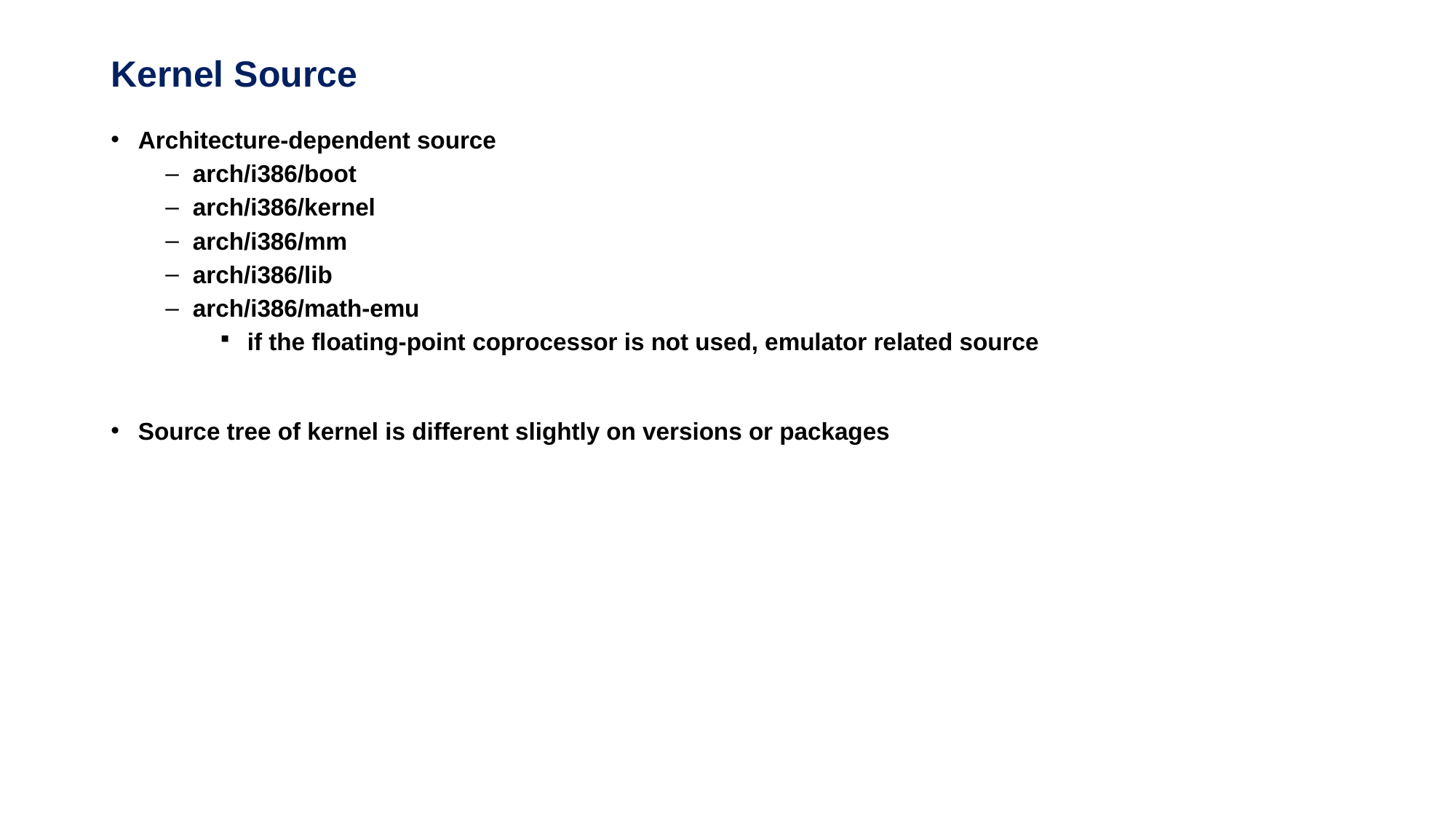

# Kernel Source
Architecture-dependent source
arch/i386/boot
arch/i386/kernel
arch/i386/mm
arch/i386/lib
arch/i386/math-emu
if the floating-point coprocessor is not used, emulator related source

Source tree of kernel is different slightly on versions or packages